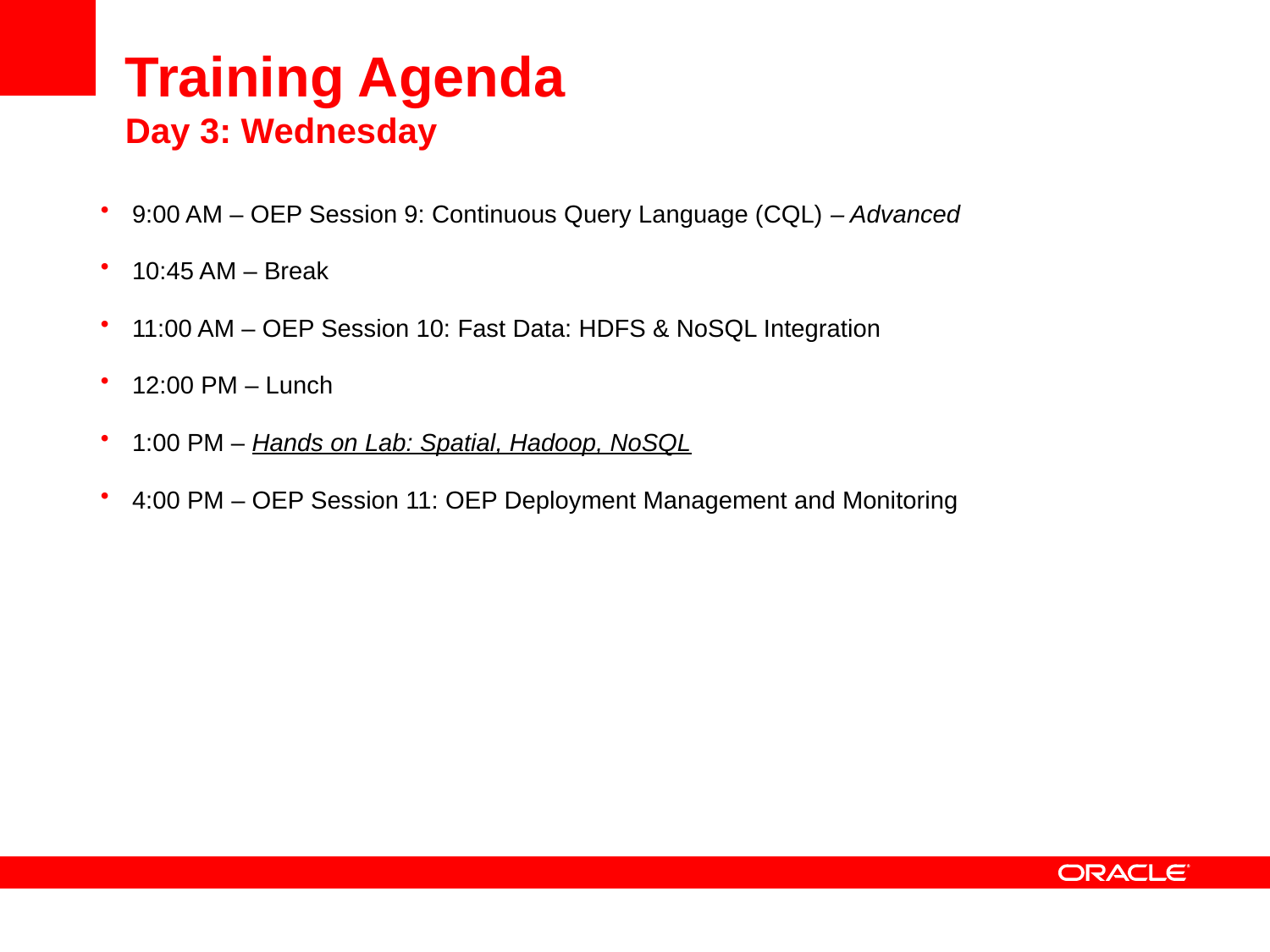

Training Agenda
Day 3: Wednesday

9:00 AM – OEP Session 9: Continuous Query Language (CQL) – Advanced

10:45 AM – Break

11:00 AM – OEP Session 10: Fast Data: HDFS & NoSQL Integration

12:00 PM – Lunch

1:00 PM – Hands on Lab: Spatial, Hadoop, NoSQL

4:00 PM – OEP Session 11: OEP Deployment Management and Monitoring